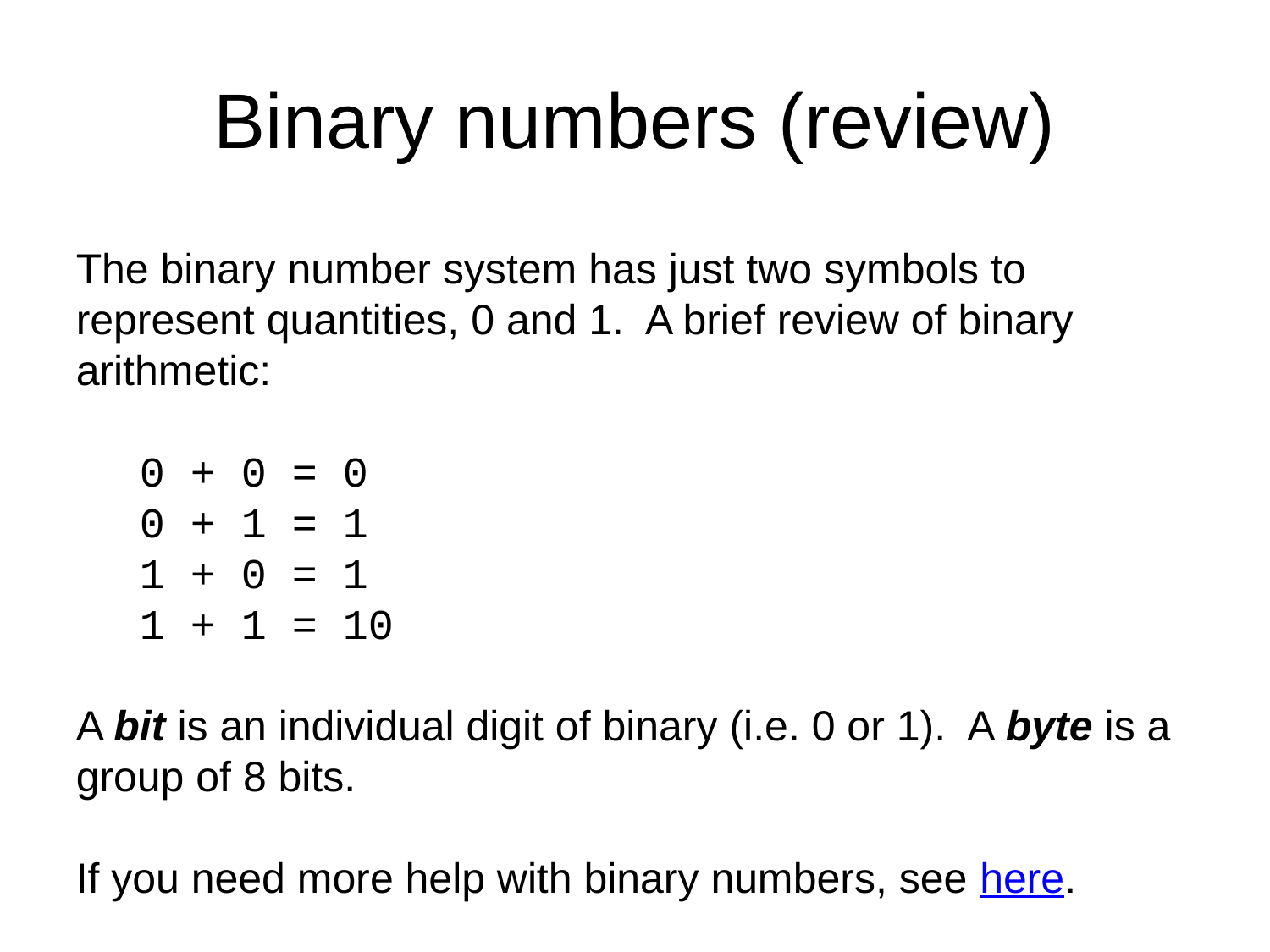

Binary numbers (review)
The binary number system has just two symbols to represent quantities, 0 and 1.  A brief review of binary arithmetic:

0 + 0 = 0
0 + 1 = 1
1 + 0 = 1
1 + 1 = 10

A bit is an individual digit of binary (i.e. 0 or 1).  A byte is a group of 8 bits.

If you need more help with binary numbers, see here.